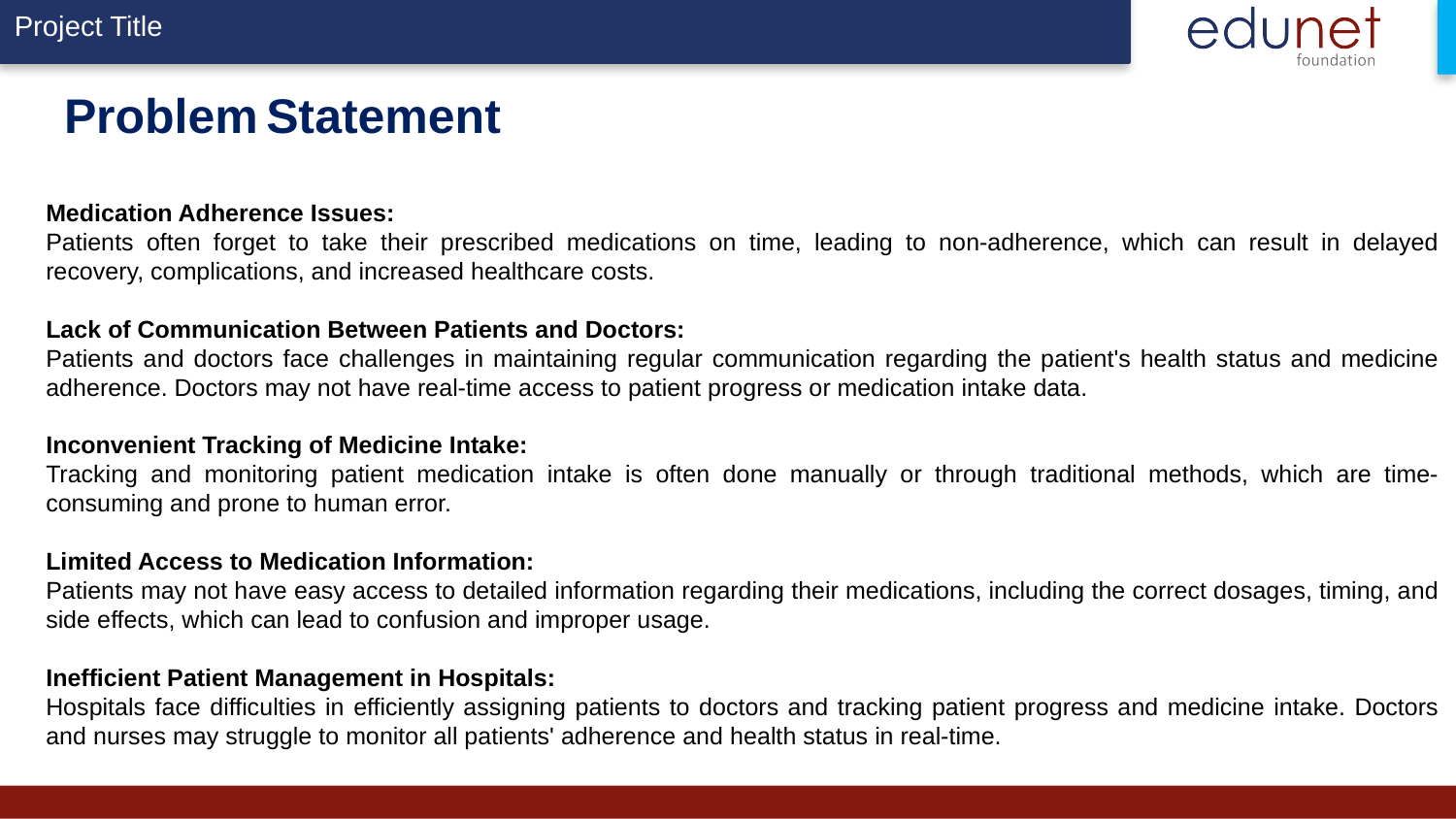

# Problem Statement
Medication Adherence Issues:
Patients often forget to take their prescribed medications on time, leading to non-adherence, which can result in delayed recovery, complications, and increased healthcare costs.

Lack of Communication Between Patients and Doctors:
Patients and doctors face challenges in maintaining regular communication regarding the patient's health status and medicine adherence. Doctors may not have real-time access to patient progress or medication intake data.

Inconvenient Tracking of Medicine Intake:
Tracking and monitoring patient medication intake is often done manually or through traditional methods, which are time-consuming and prone to human error.

Limited Access to Medication Information:
Patients may not have easy access to detailed information regarding their medications, including the correct dosages, timing, and side effects, which can lead to confusion and improper usage.

Inefficient Patient Management in Hospitals:
Hospitals face difficulties in efficiently assigning patients to doctors and tracking patient progress and medicine intake. Doctors and nurses may struggle to monitor all patients' adherence and health status in real-time.